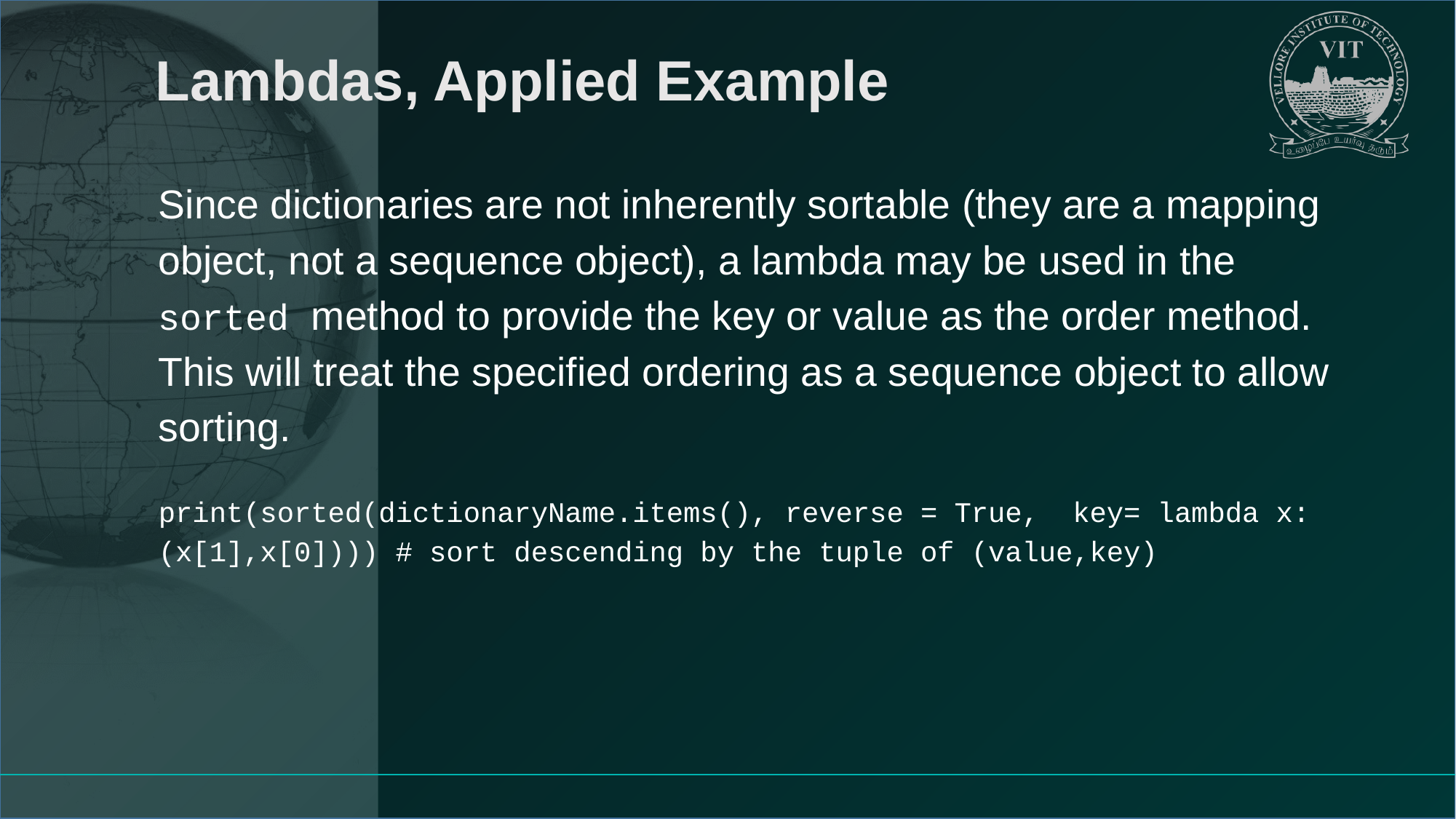

# Lambdas, Applied Example
Since dictionaries are not inherently sortable (they are a mapping object, not a sequence object), a lambda may be used in the sorted method to provide the key or value as the order method. This will treat the specified ordering as a sequence object to allow sorting.

print(sorted(dictionaryName.items(), reverse = True,  key= lambda x: (x[1],x[0]))) # sort descending by the tuple of (value,key)